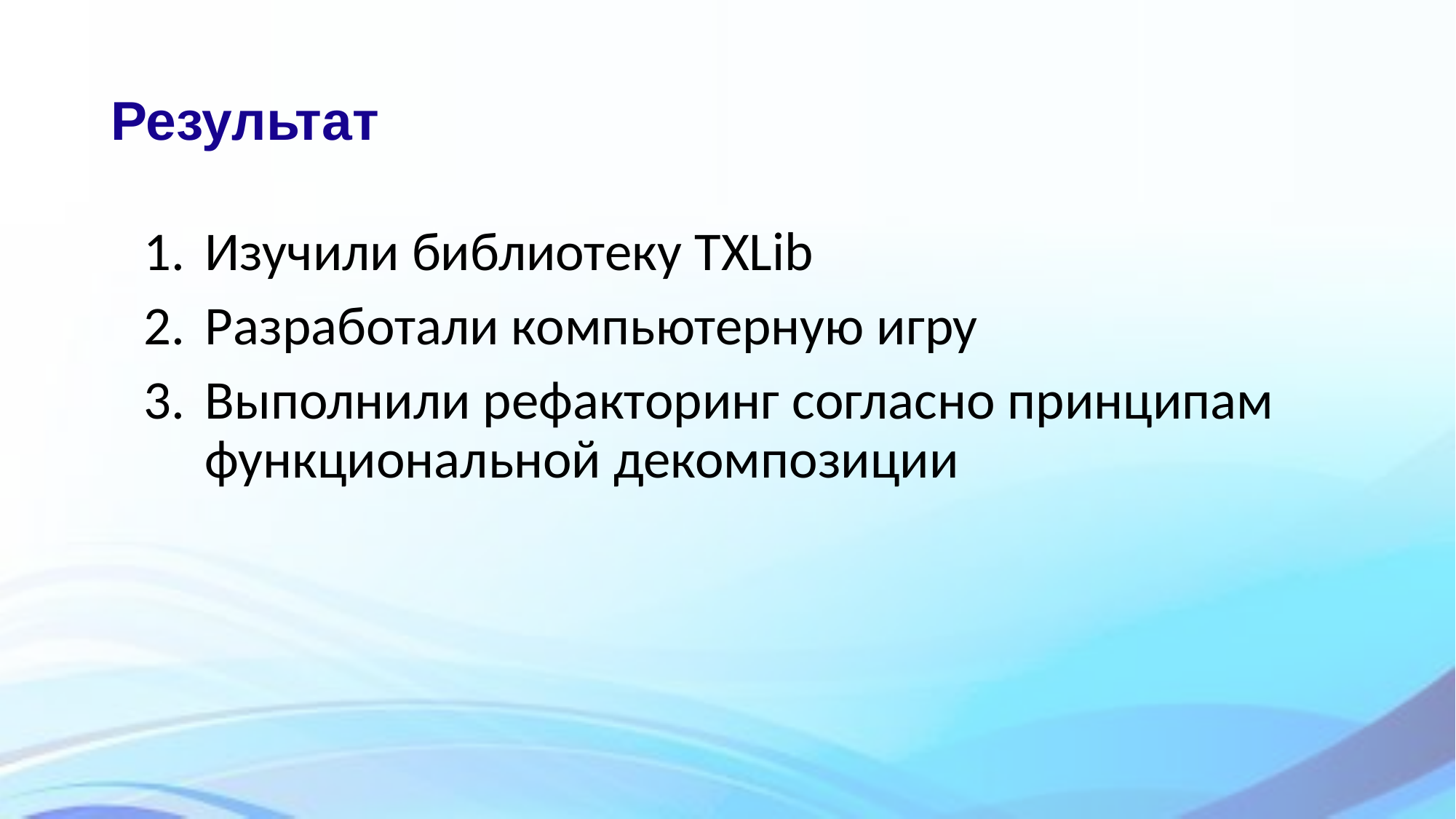

# Результат
Изучили библиотеку TXLib
Разработали компьютерную игру
Выполнили рефакторинг согласно принципам функциональной декомпозиции